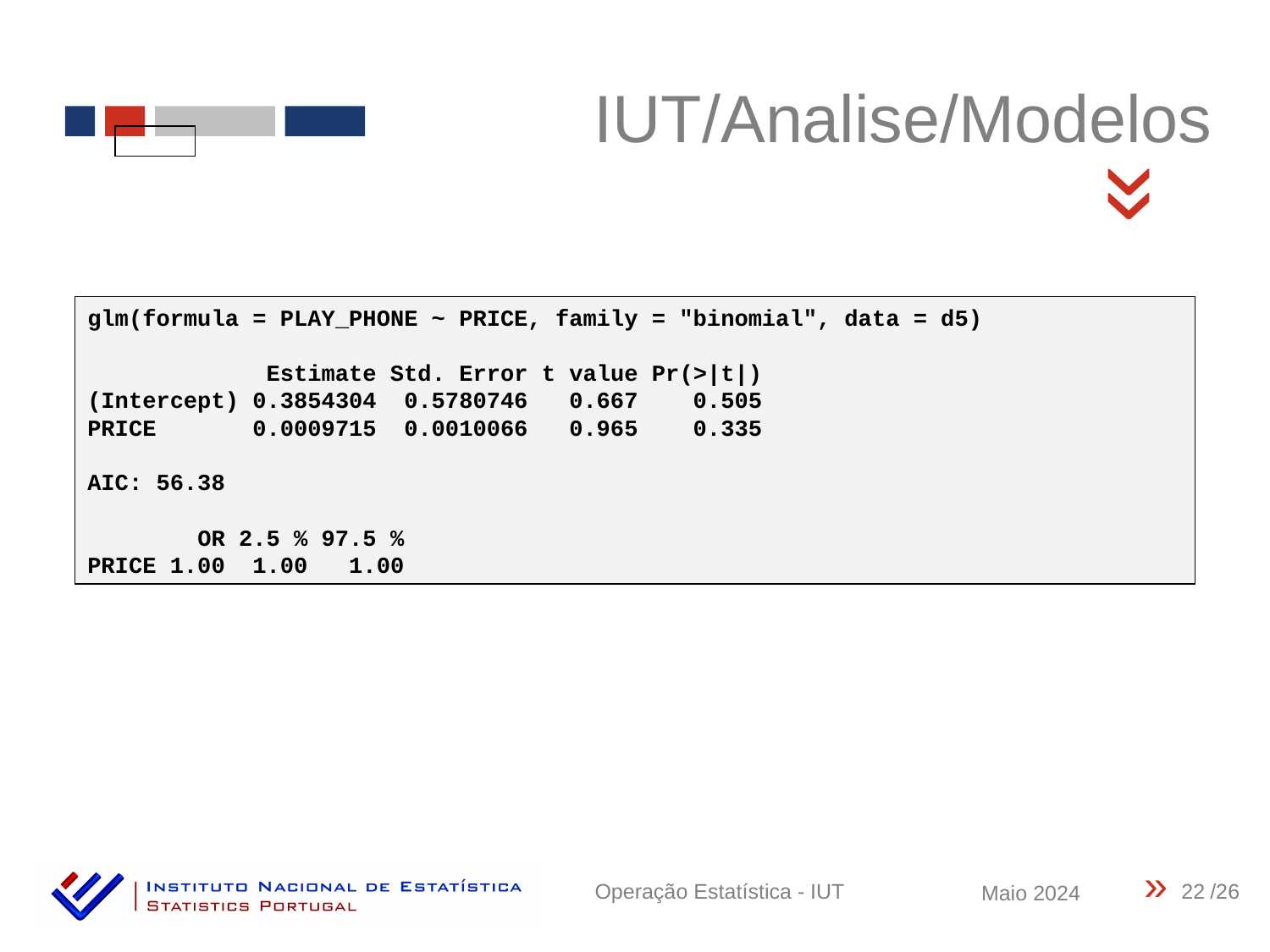

IUT/Analise/Modelos
«
glm(formula = PLAY_PHONE ~ PRICE, family = "binomial", data = d5)

             Estimate Std. Error t value Pr(>|t|)
(Intercept) 0.3854304  0.5780746   0.667    0.505
PRICE       0.0009715  0.0010066   0.965    0.335

AIC: 56.38

        OR 2.5 % 97.5 %
PRICE 1.00  1.00   1.00
22